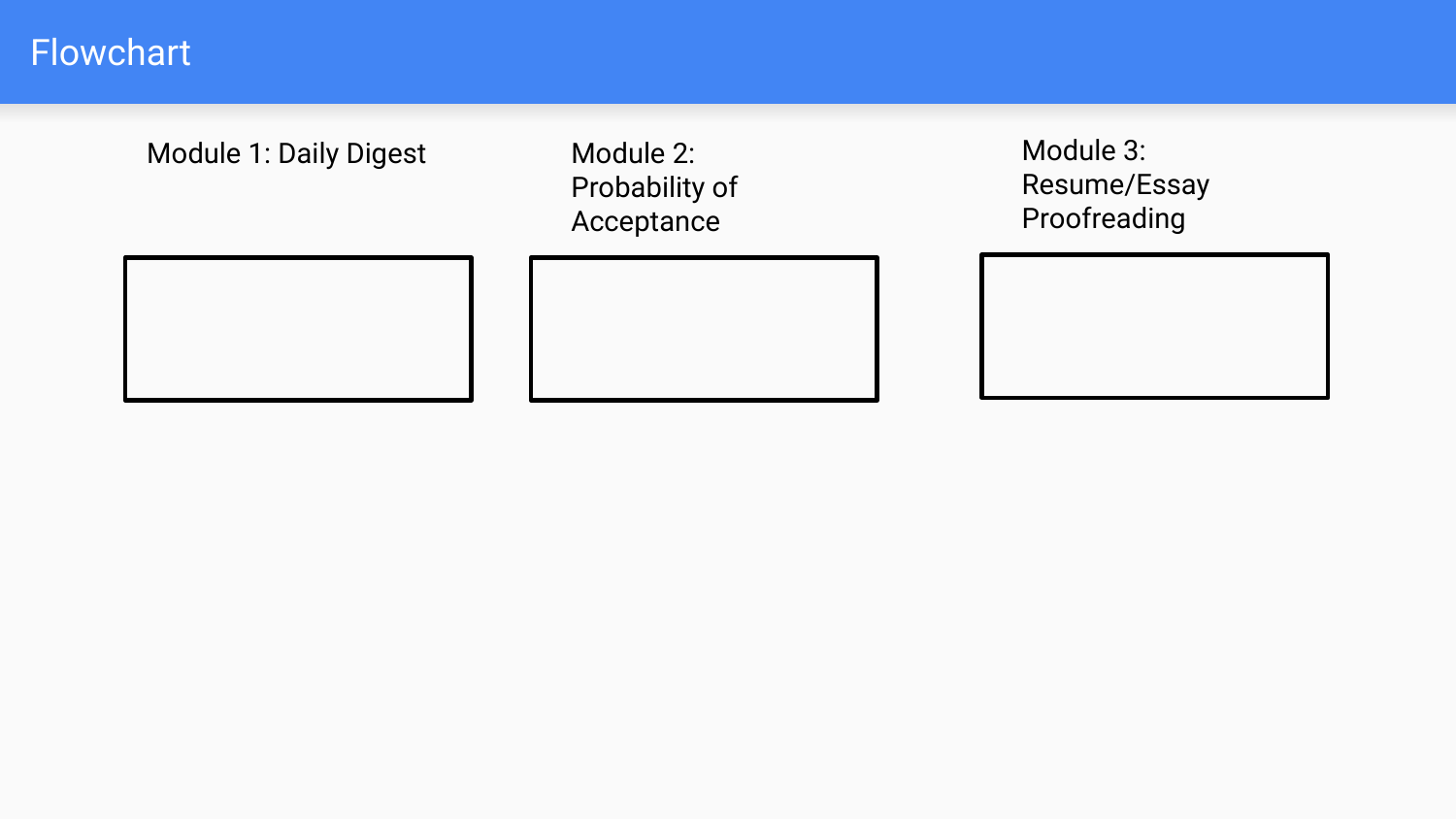

# Flowchart
Module 3:
Resume/Essay Proofreading
Module 1: Daily Digest
Module 2:
Probability of Acceptance